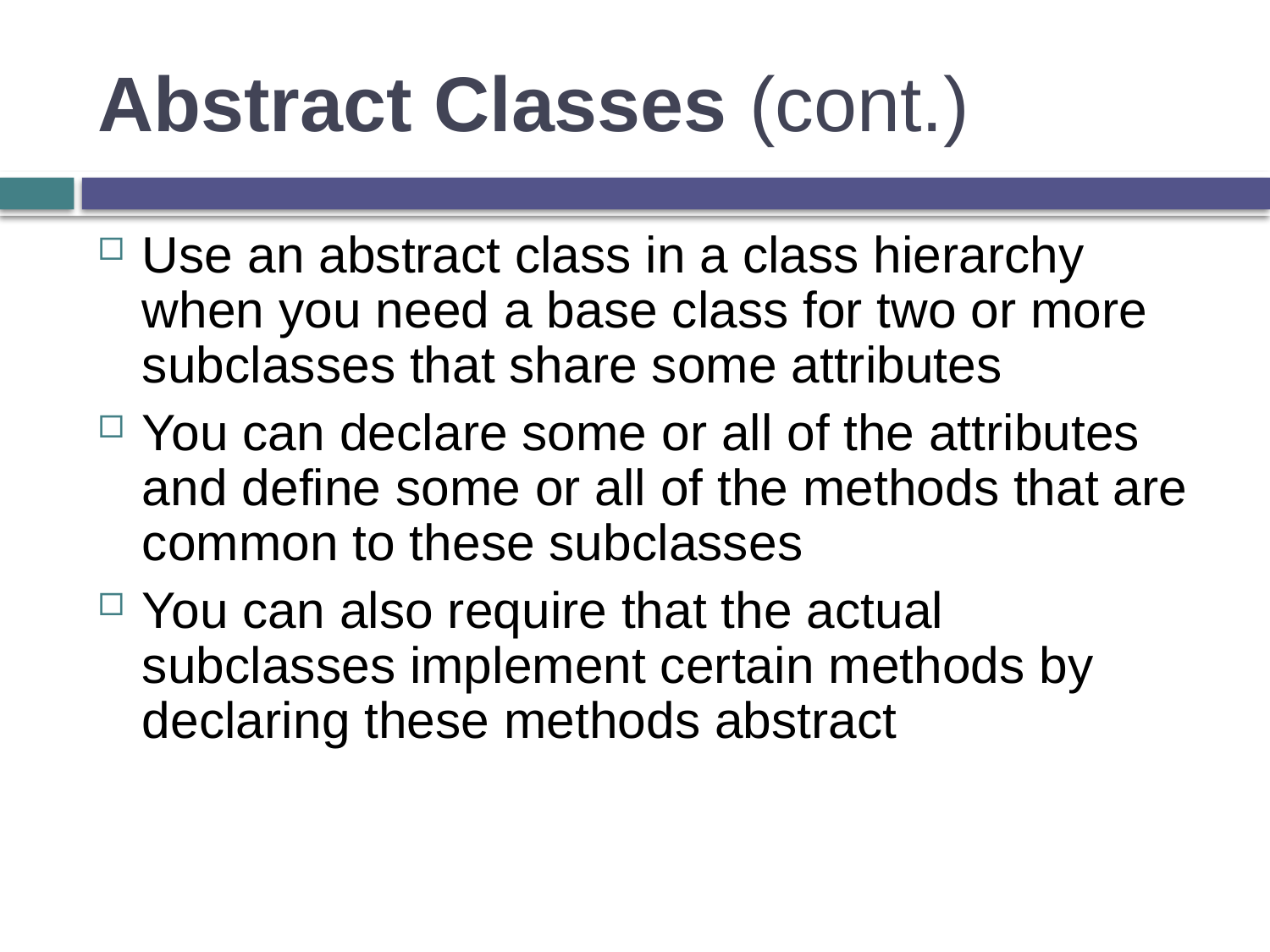

# Abstract Classes (cont.)
Use an abstract class in a class hierarchy when you need a base class for two or more subclasses that share some attributes
You can declare some or all of the attributes and define some or all of the methods that are common to these subclasses
You can also require that the actual subclasses implement certain methods by declaring these methods abstract